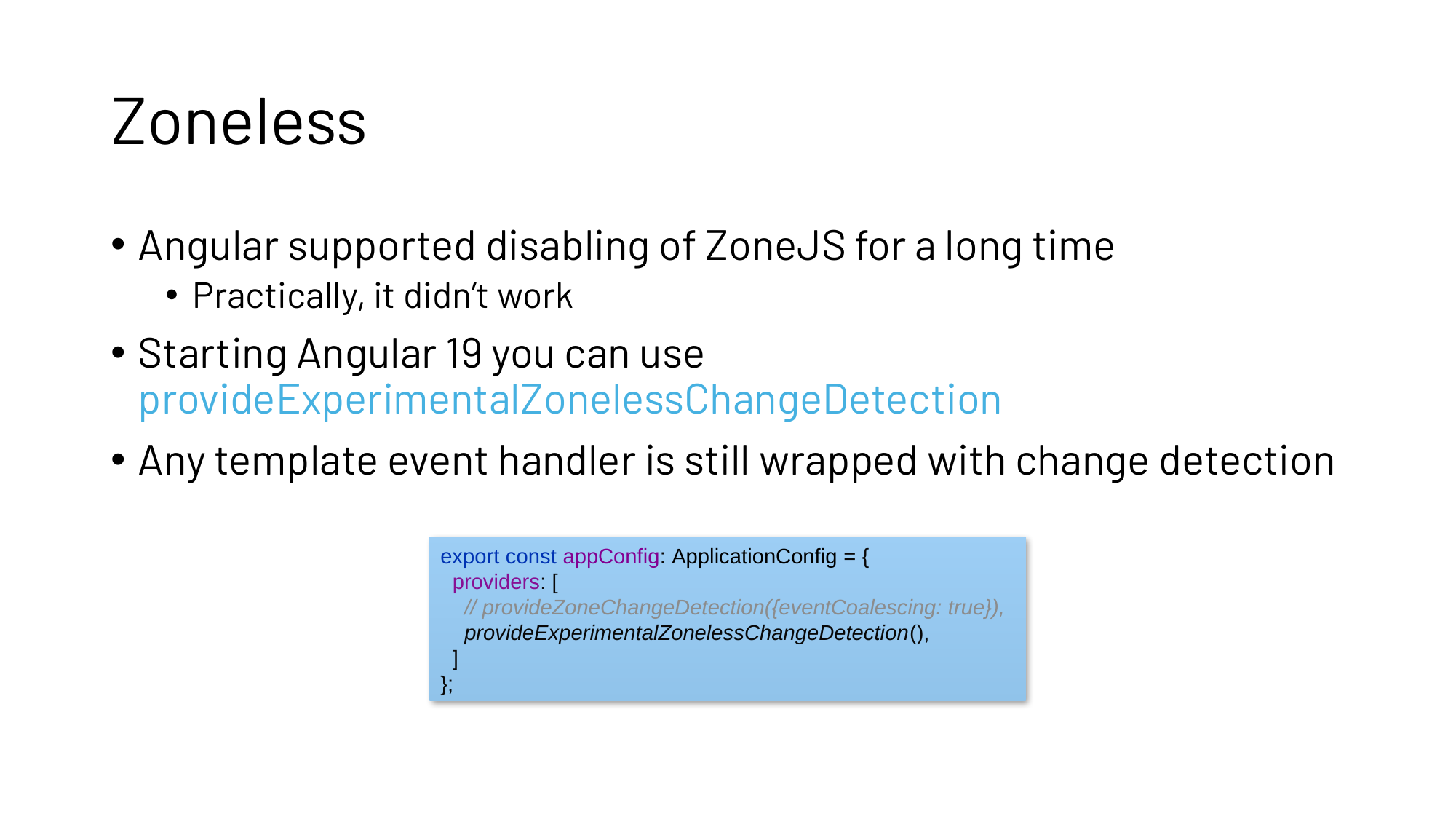

# Zoneless
Angular supported disabling of ZoneJS for a long time
Practically, it didn’t work
Starting Angular 19 you can use provideExperimentalZonelessChangeDetection
Any template event handler is still wrapped with change detection

export const appConfig: ApplicationConfig = {
  providers: [
    // provideZoneChangeDetection({eventCoalescing: true}),
    provideExperimentalZonelessChangeDetection(),
  ]
};